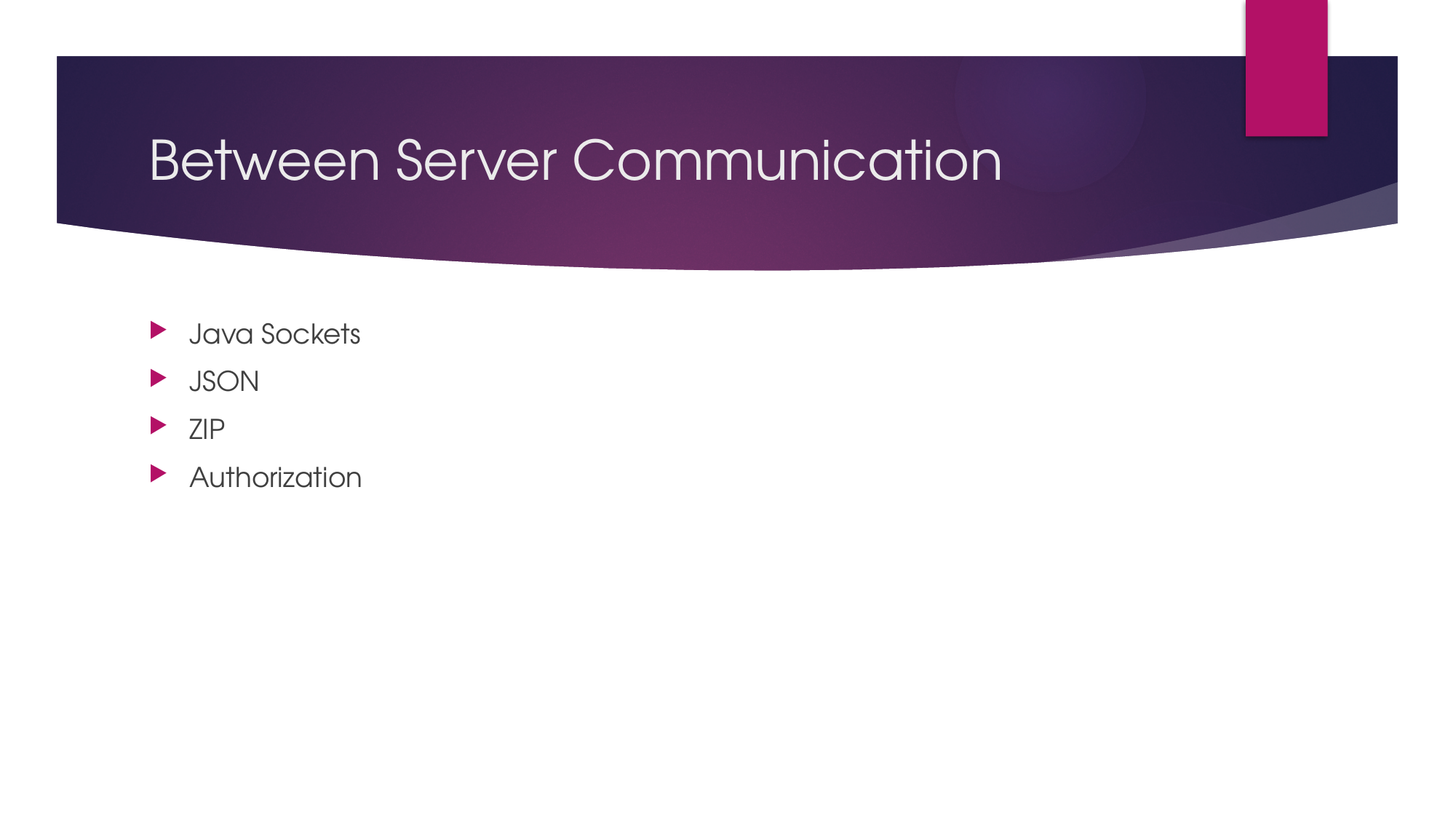

# Between Server Communication
Java Sockets
JSON
ZIP
Authorization